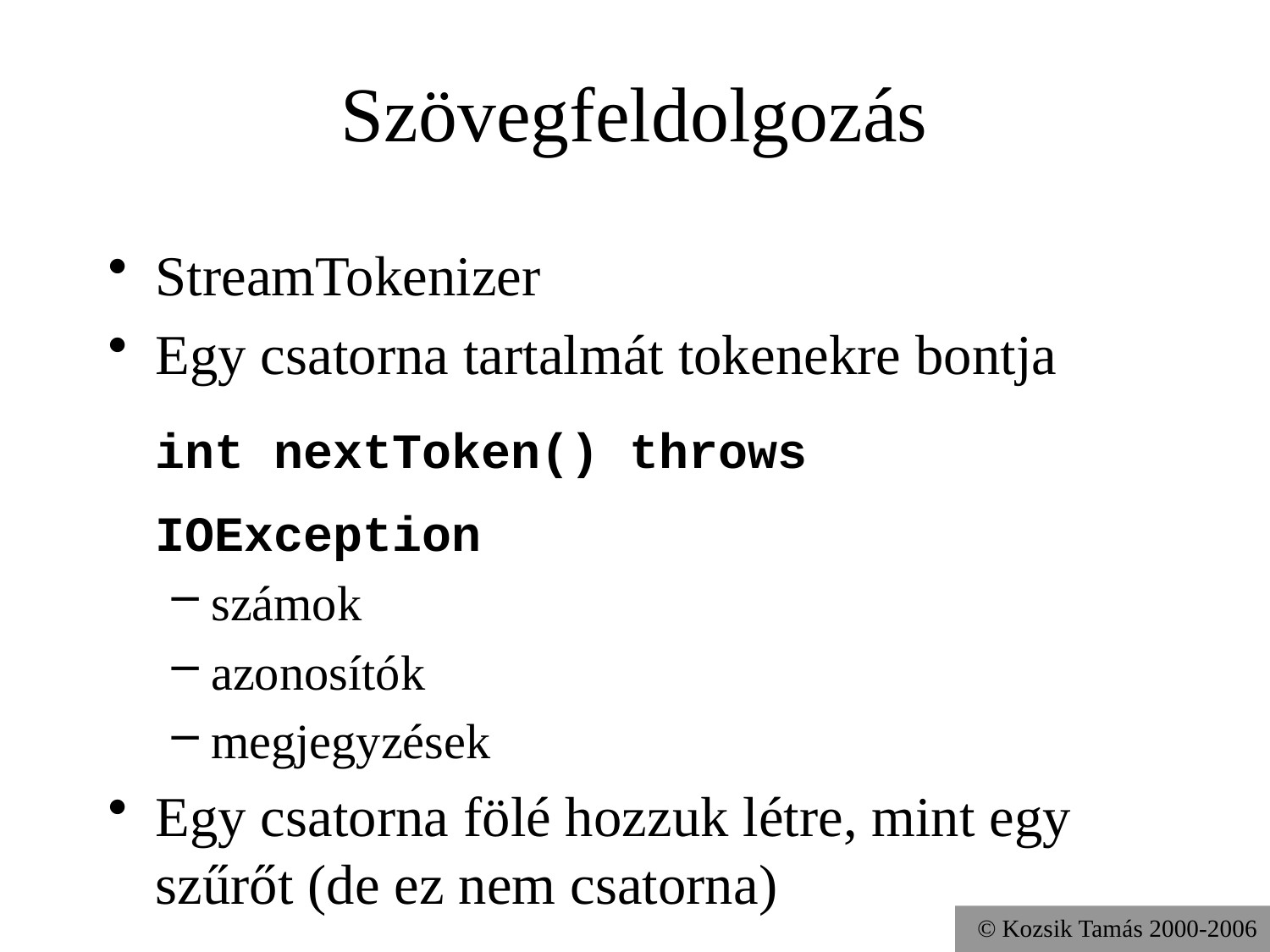

# Szövegfeldolgozás
StreamTokenizer
Egy csatorna tartalmát tokenekre bontja
	int nextToken() throws IOException
számok
azonosítók
megjegyzések
Egy csatorna fölé hozzuk létre, mint egy szűrőt (de ez nem csatorna)
© Kozsik Tamás 2000-2006